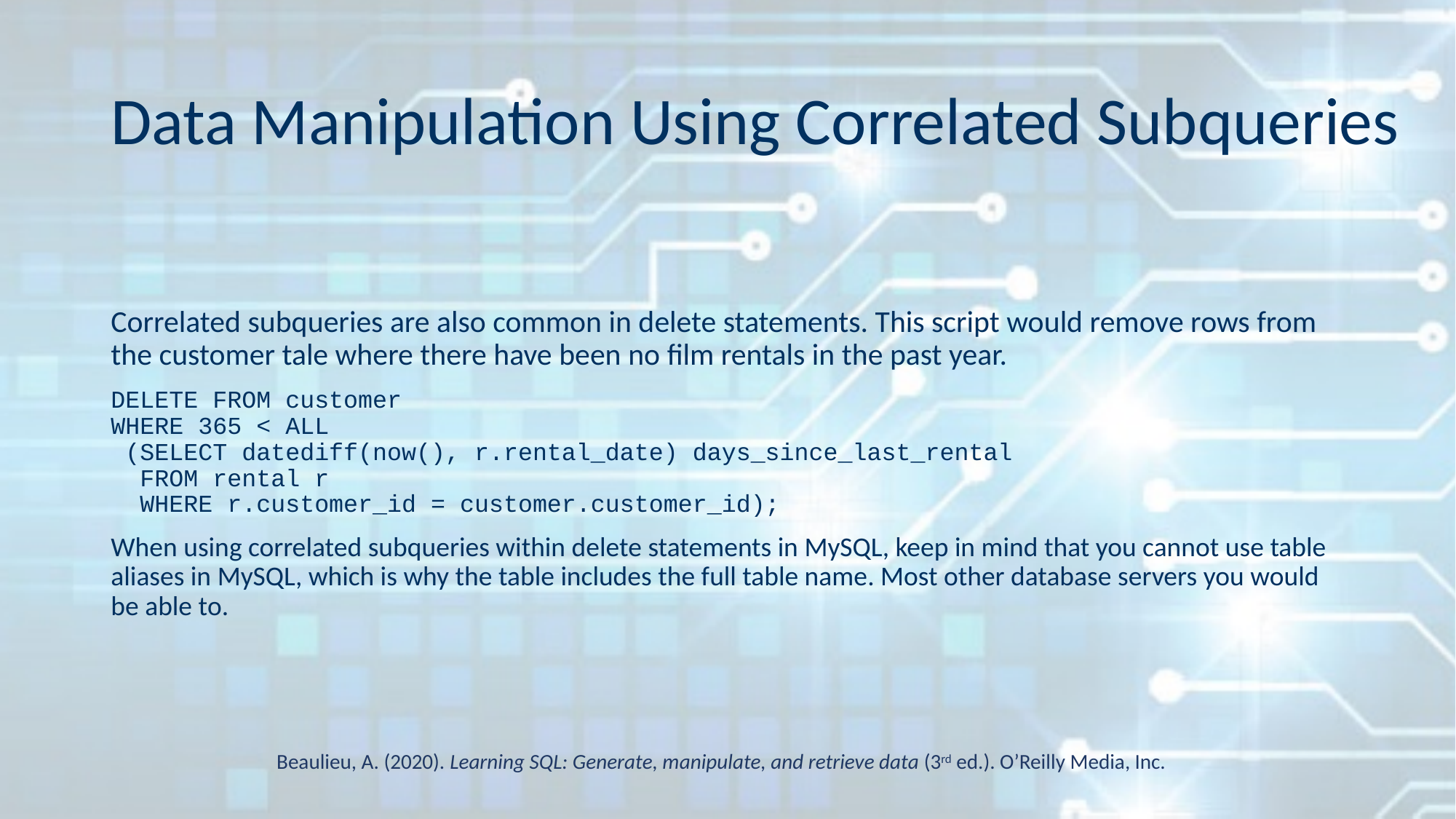

# Data Manipulation Using Correlated Subqueries
Correlated subqueries are also common in delete statements. This script would remove rows from the customer tale where there have been no film rentals in the past year.
DELETE FROM customer
WHERE 365 < ALL
 (SELECT datediff(now(), r.rental_date) days_since_last_rental
  FROM rental r
  WHERE r.customer_id = customer.customer_id);
When using correlated subqueries within delete statements in MySQL, keep in mind that you cannot use table aliases in MySQL, which is why the table includes the full table name. Most other database servers you would be able to.